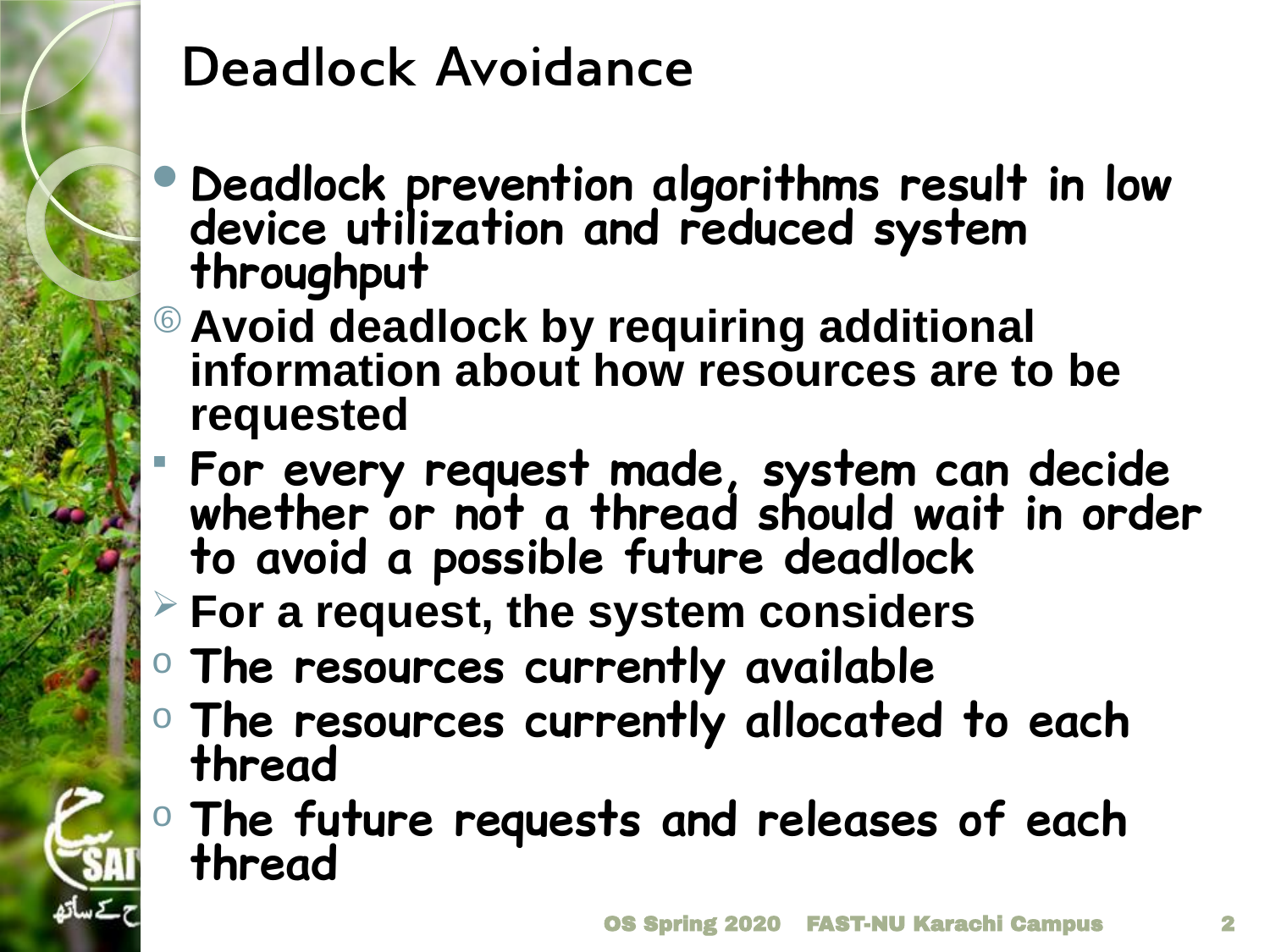

# Deadlock Avoidance
Deadlock prevention algorithms result in low device utilization and reduced system throughput
Avoid deadlock by requiring additional information about how resources are to be requested
For every request made, system can decide  whether or not a thread should wait in order to avoid a possible future deadlock
For a request, the system considers
The resources currently available
The resources currently allocated to each thread
The future requests and releases of each thread
OS Spring 2020
FAST-NU Karachi Campus
2